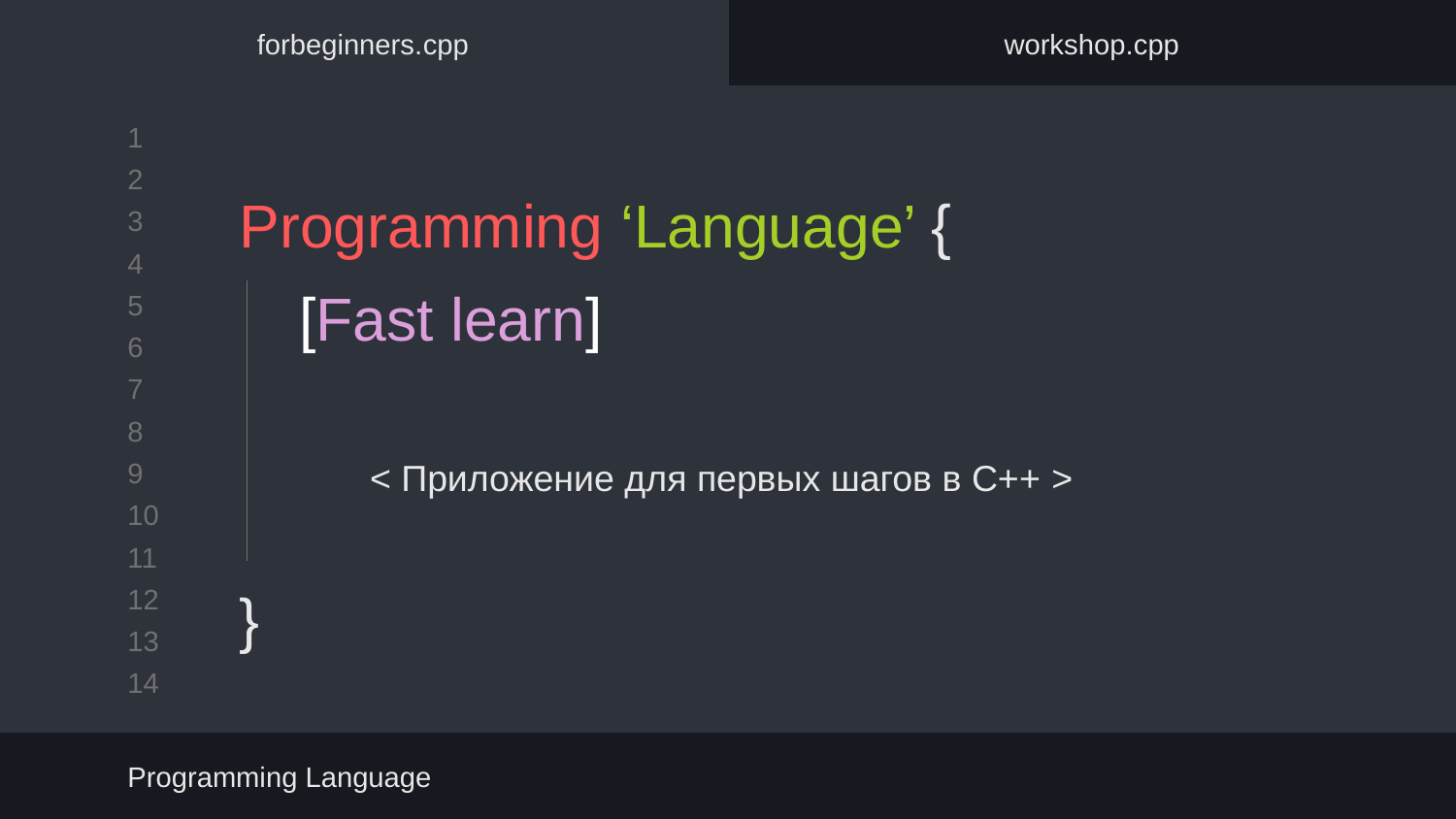

forbeginners.cpp
workshop.cpp
# Programming ‘Language’ {
}
[Fast learn]
< Приложение для первых шагов в С++ >
Programming Language